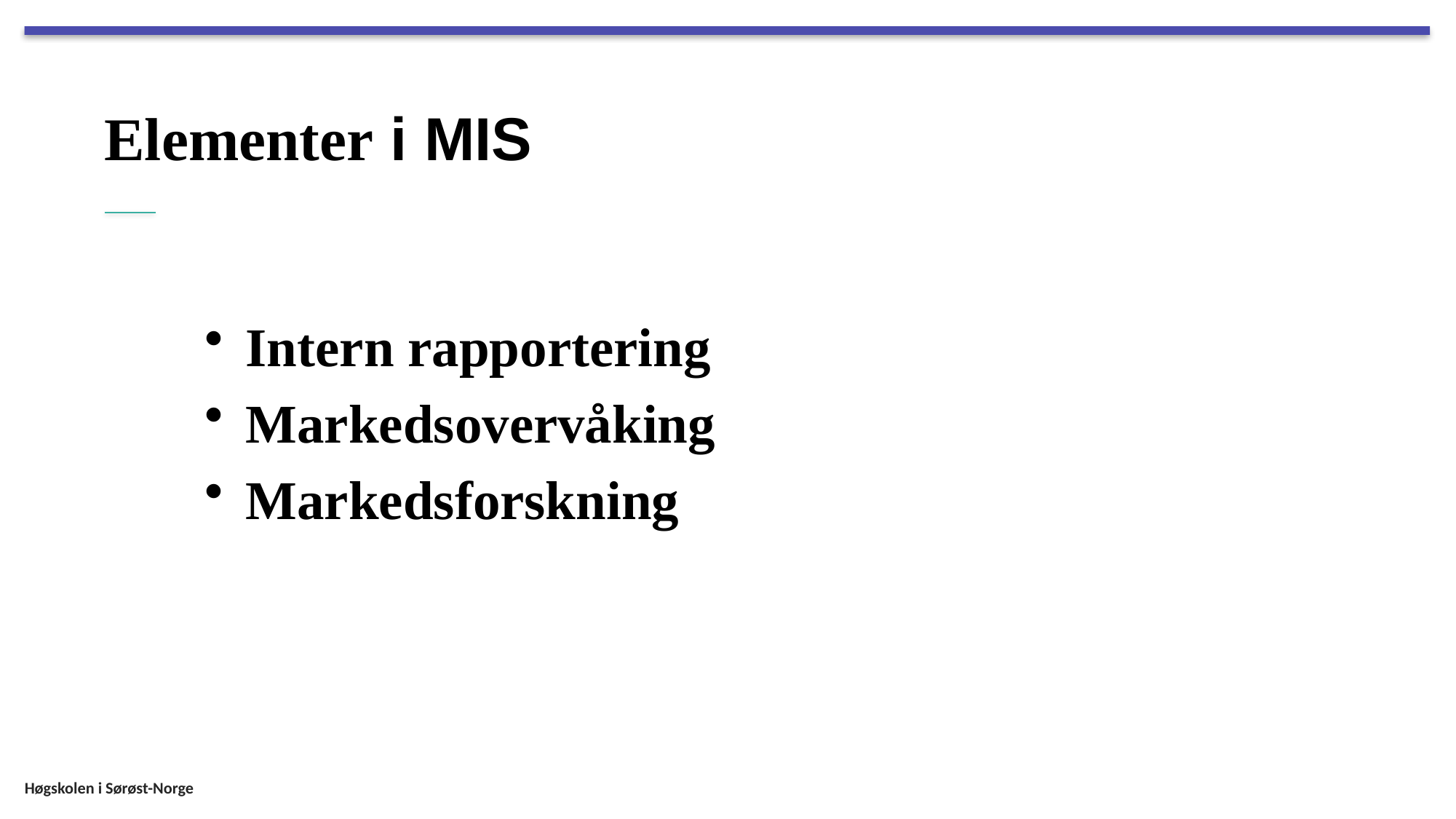

# Elementer i MIS
Intern rapportering
Markedsovervåking
Markedsforskning